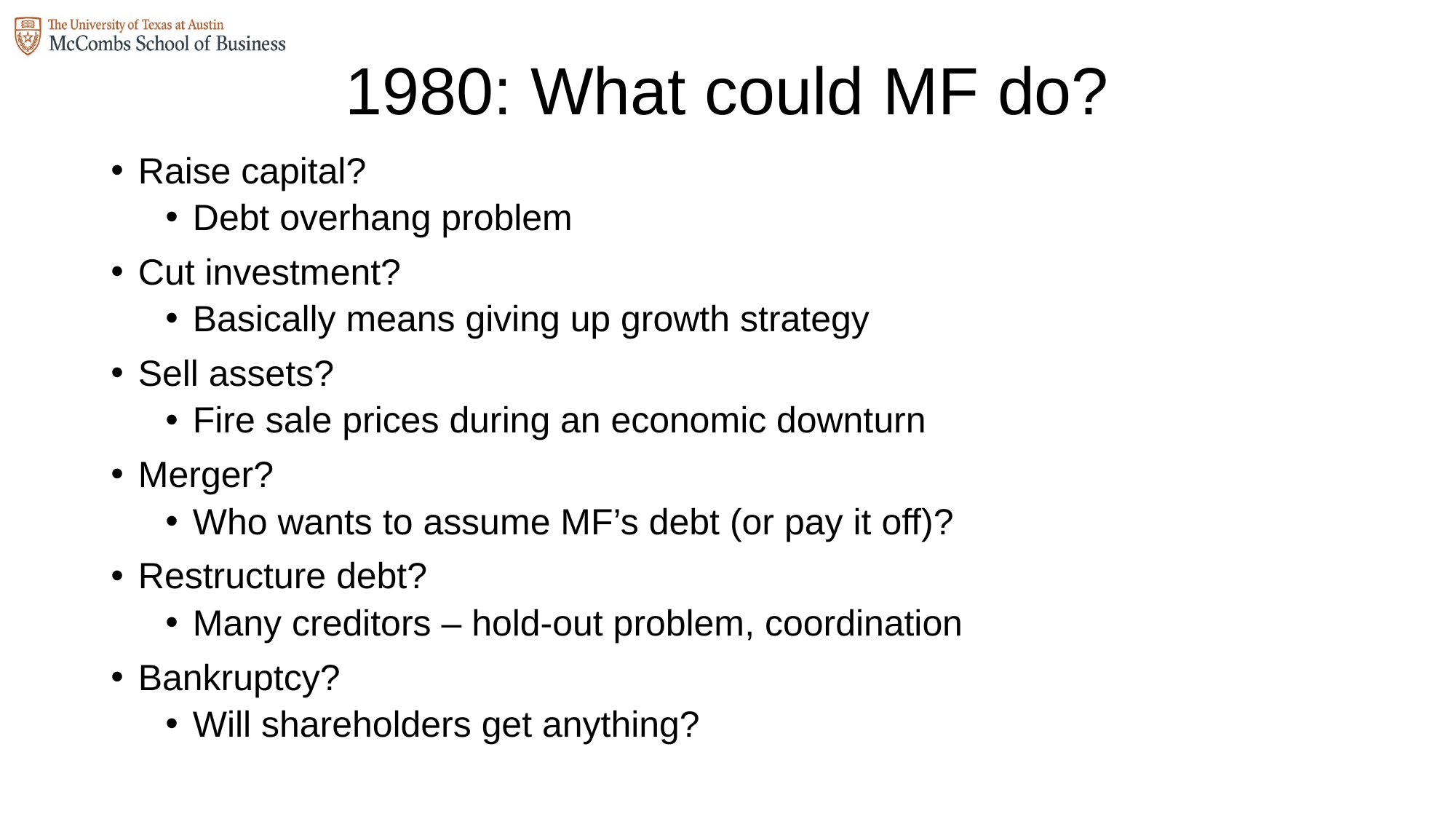

# 1980: What could MF do?
Raise capital?
Debt overhang problem
Cut investment?
Basically means giving up growth strategy
Sell assets?
Fire sale prices during an economic downturn
Merger?
Who wants to assume MF’s debt (or pay it off)?
Restructure debt?
Many creditors – hold-out problem, coordination
Bankruptcy?
Will shareholders get anything?